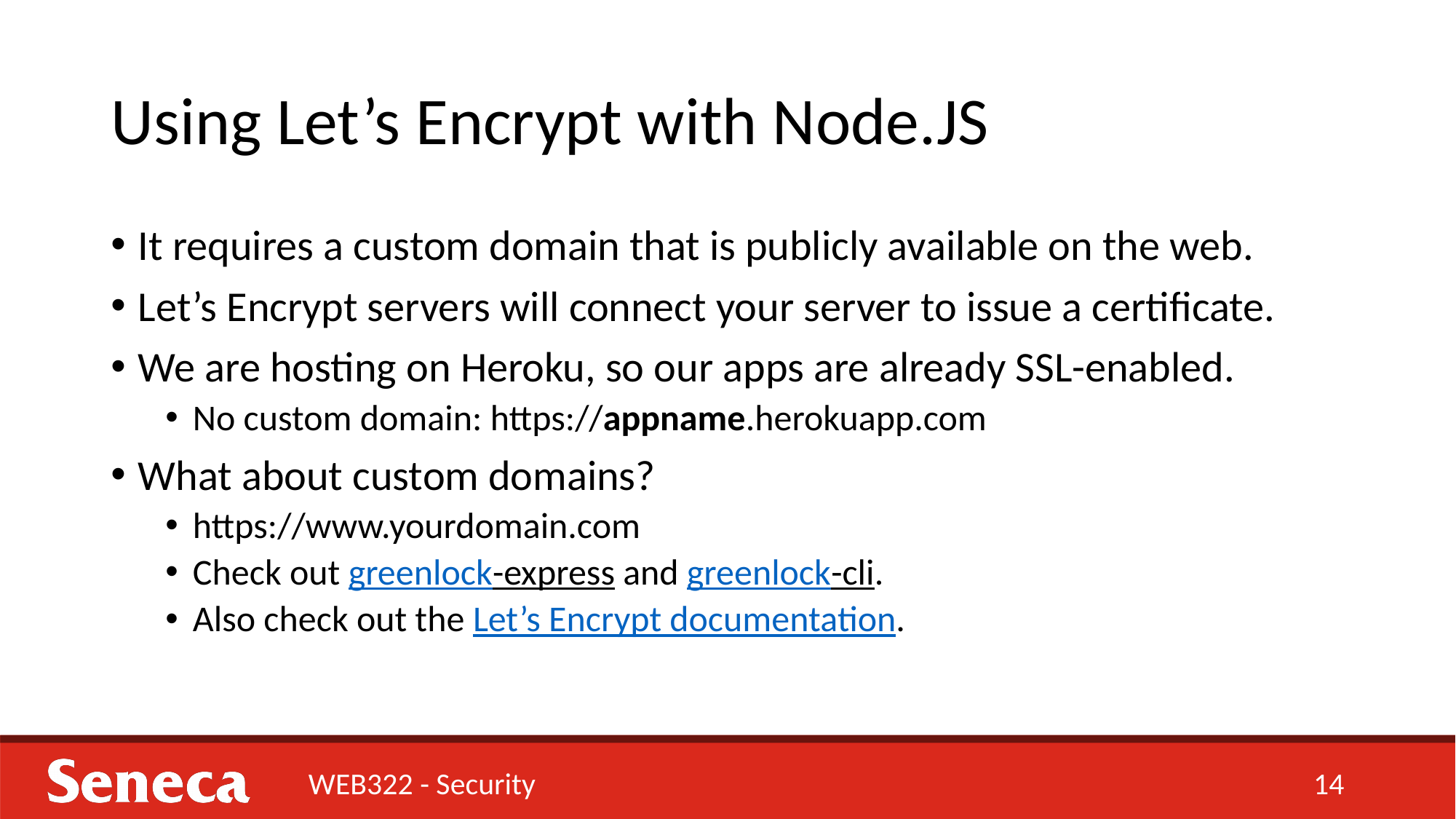

# Using Let’s Encrypt with Node.JS
It requires a custom domain that is publicly available on the web.
Let’s Encrypt servers will connect your server to issue a certificate.
We are hosting on Heroku, so our apps are already SSL-enabled.
No custom domain: https://appname.herokuapp.com
What about custom domains?
https://www.yourdomain.com
Check out greenlock-express and greenlock-cli.
Also check out the Let’s Encrypt documentation.
WEB322 - Security
14